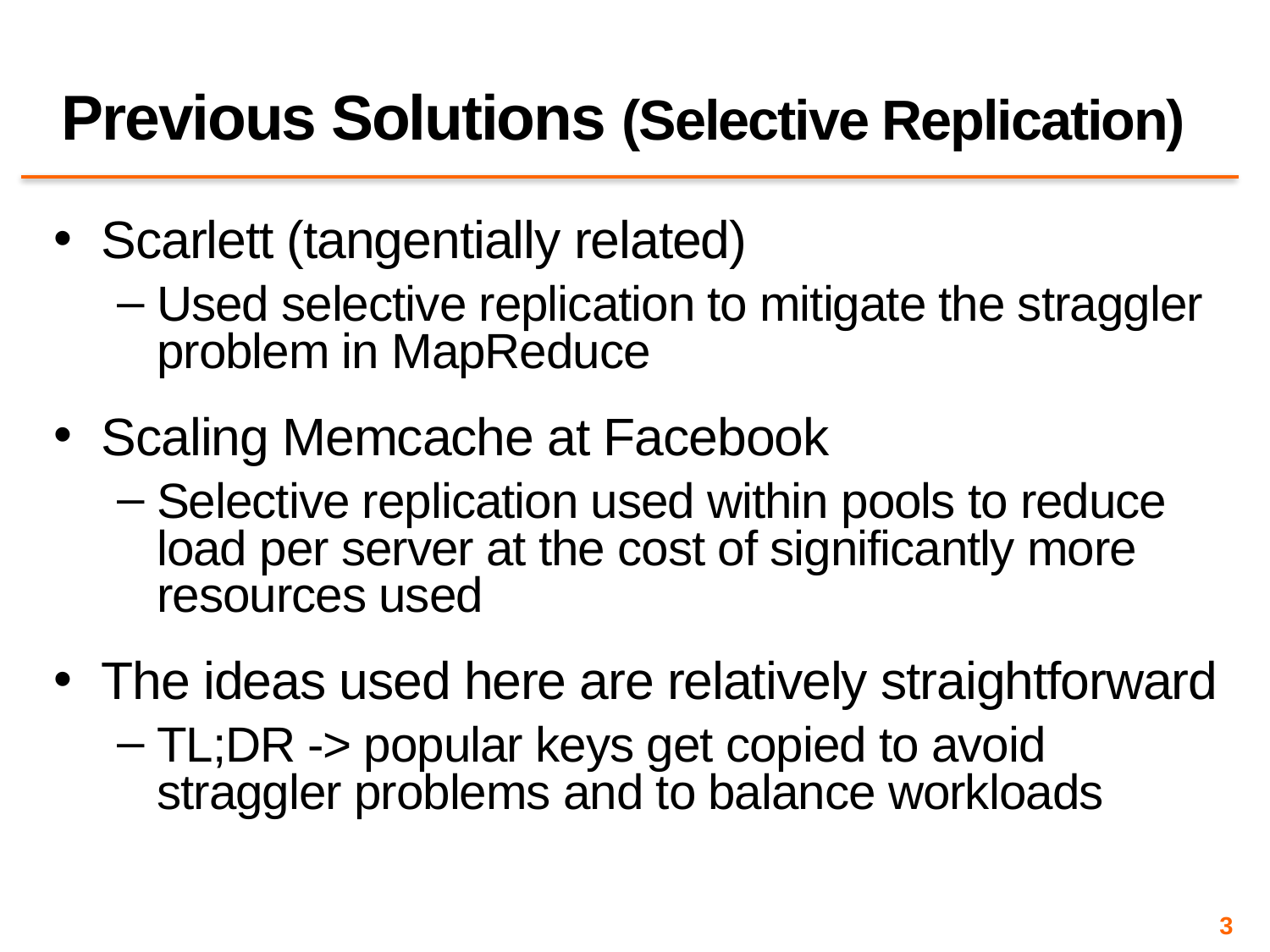

# Previous Solutions (Selective Replication)
Scarlett (tangentially related)
Used selective replication to mitigate the straggler problem in MapReduce
Scaling Memcache at Facebook
Selective replication used within pools to reduce load per server at the cost of significantly more resources used
The ideas used here are relatively straightforward
TL;DR -> popular keys get copied to avoid straggler problems and to balance workloads
3